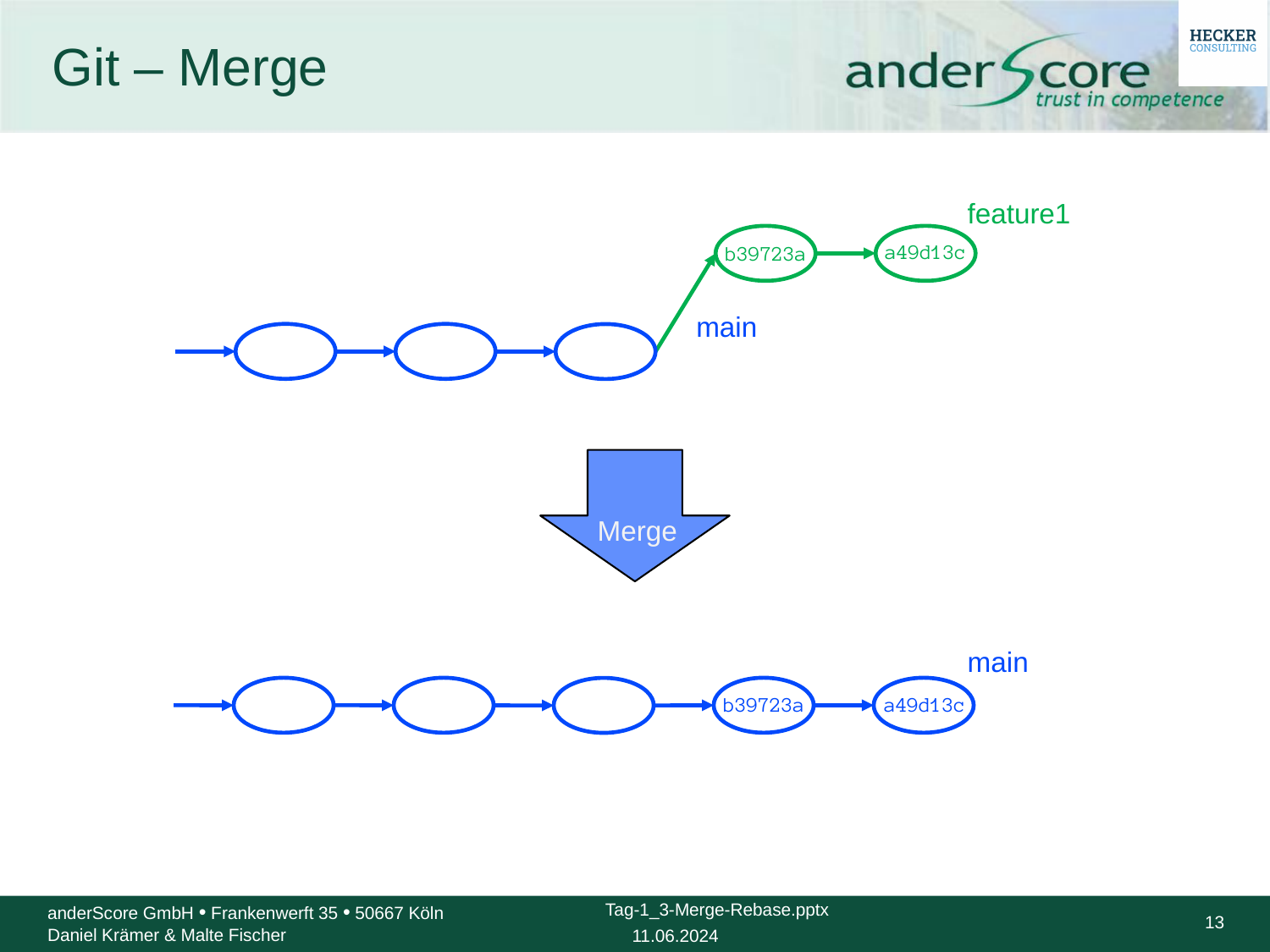

# Git – Merge
feature1

a49d13c
b39723a
main

Merge
main

a49d13c
b39723a